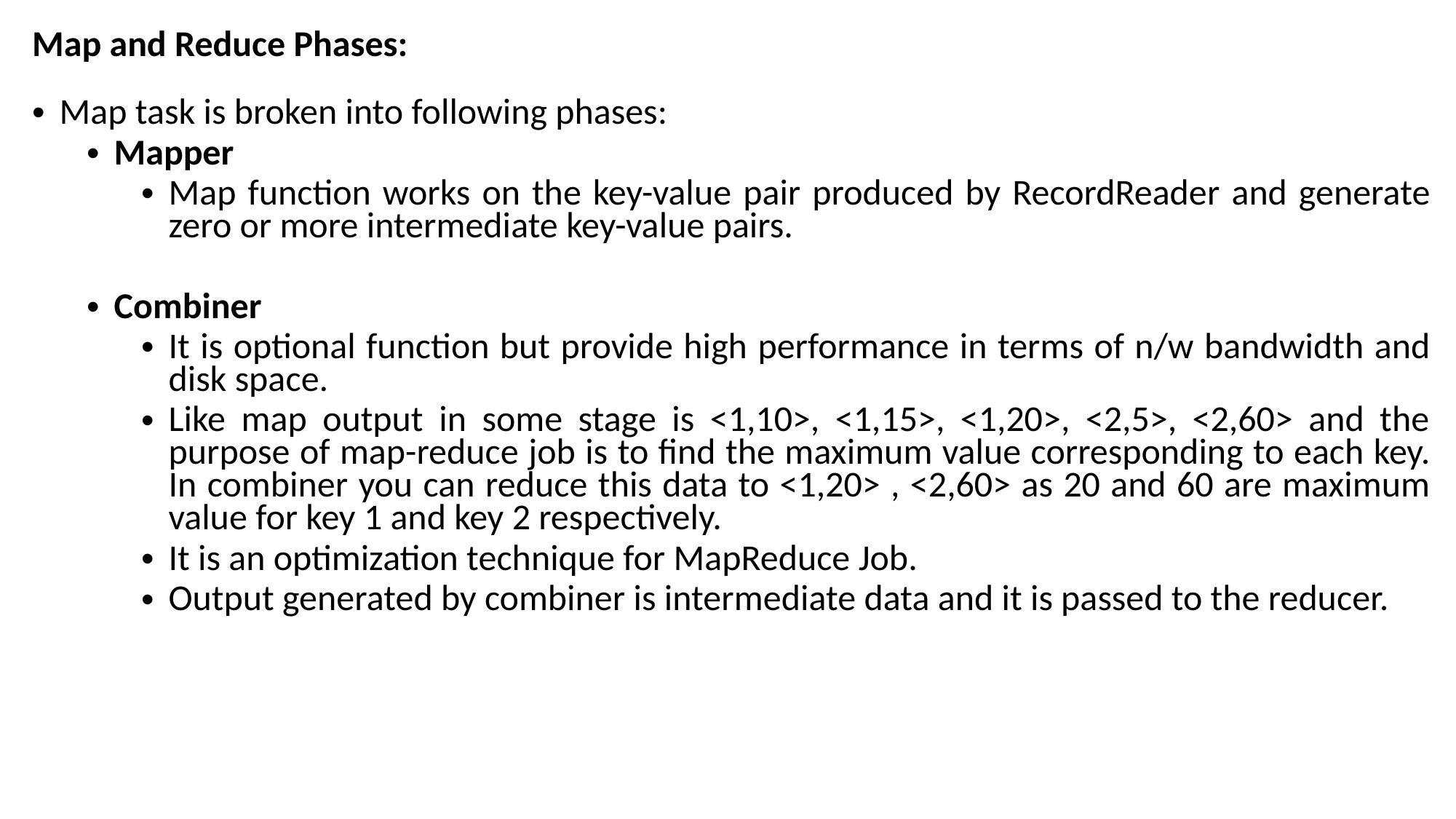

# Map and Reduce Phases:
Map task is broken into following phases:
Mapper
Map function works on the key-value pair produced by RecordReader and generate zero or more intermediate key-value pairs.

Combiner
It is optional function but provide high performance in terms of n/w bandwidth and disk space.
Like map output in some stage is <1,10>, <1,15>, <1,20>, <2,5>, <2,60> and the purpose of map-reduce job is to find the maximum value corresponding to each key. In combiner you can reduce this data to <1,20> , <2,60> as 20 and 60 are maximum value for key 1 and key 2 respectively.
It is an optimization technique for MapReduce Job.
Output generated by combiner is intermediate data and it is passed to the reducer.